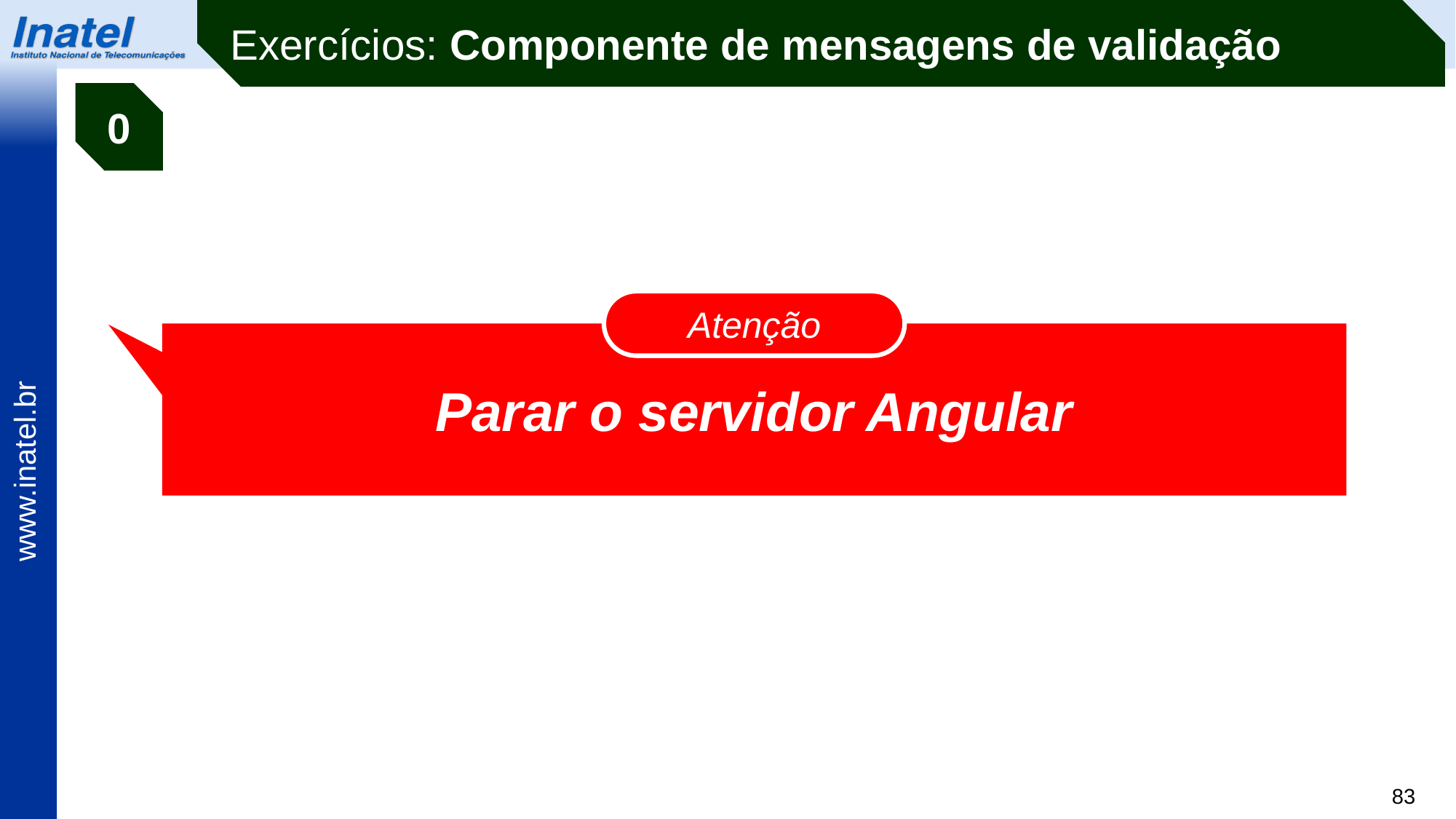

Exercícios: Componente de mensagens de validação
0
Atenção
Parar o servidor Angular